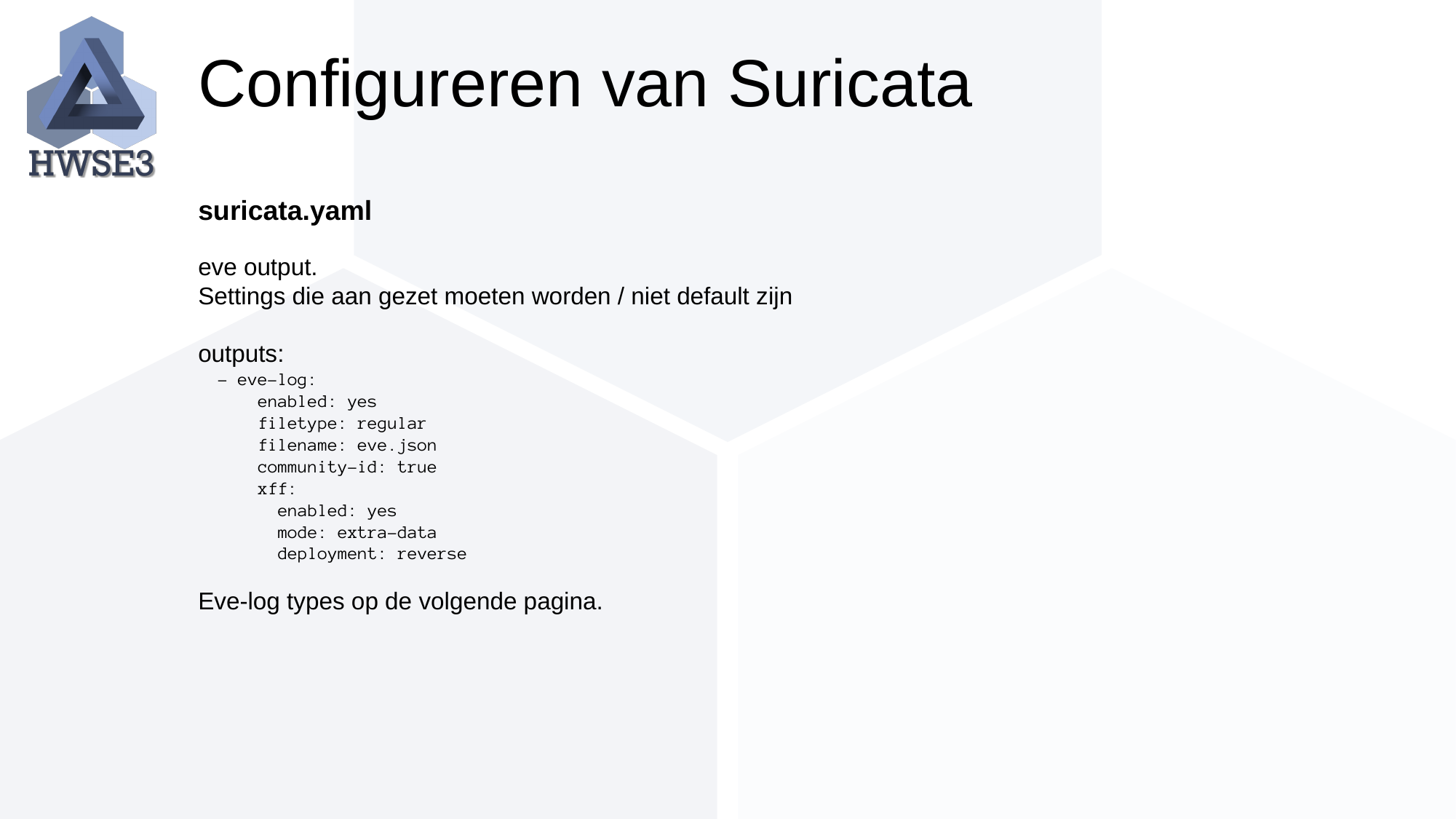

# Configureren van Suricata
suricata.yaml
eve output.
Settings die aan gezet moeten worden / niet default zijn

outputs:
  - eve-log:
      enabled: yes
      filetype: regular
      filename: eve.json
      community-id: true
      xff:
        enabled: yes
        mode: extra-data
        deployment: reverse

Eve-log types op de volgende pagina.